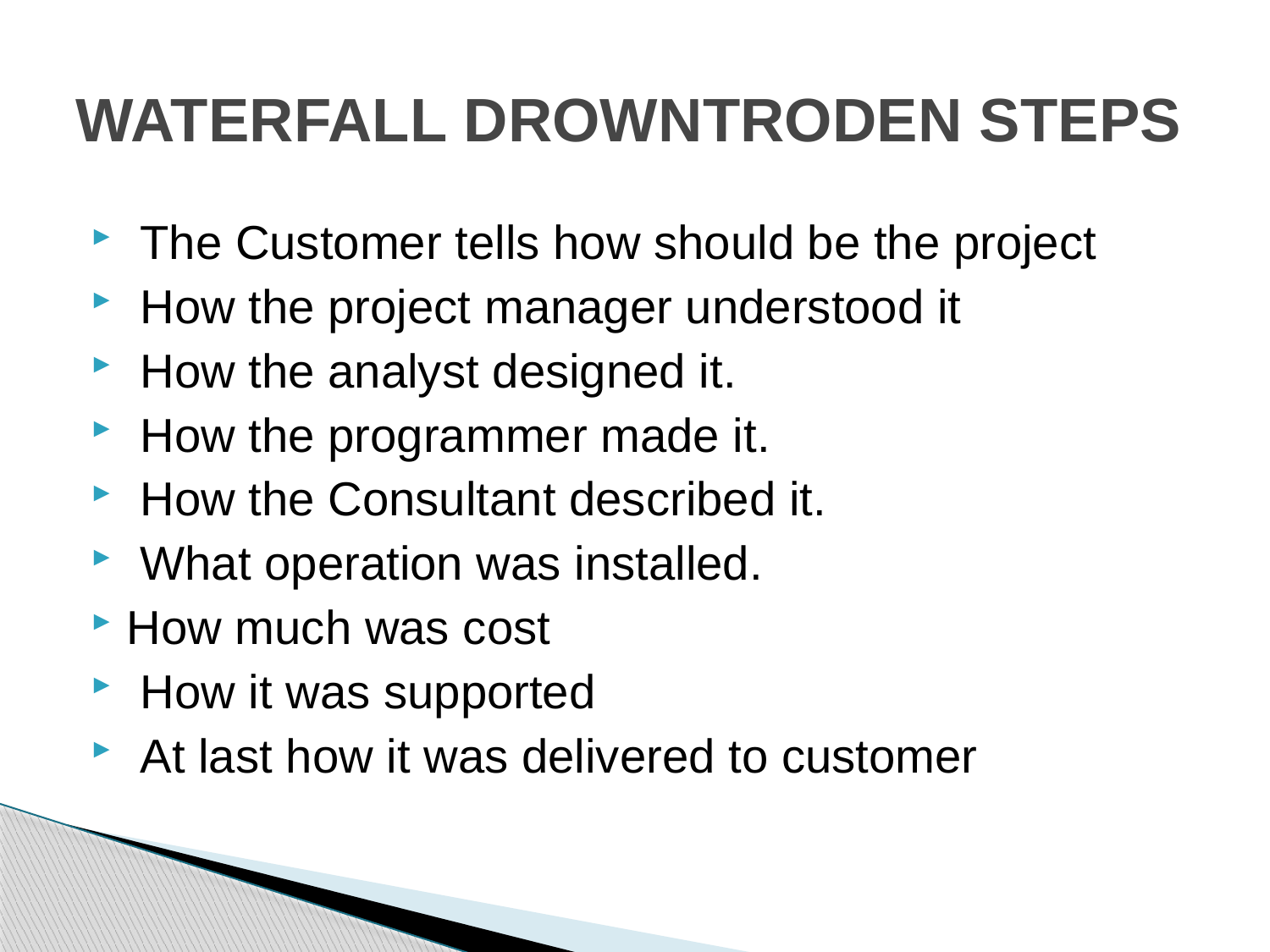

# WATERFALL DROWNTRODEN STEPS
 The Customer tells how should be the project
 How the project manager understood it
 How the analyst designed it.
 How the programmer made it.
 How the Consultant described it.
 What operation was installed.
How much was cost
 How it was supported
 At last how it was delivered to customer